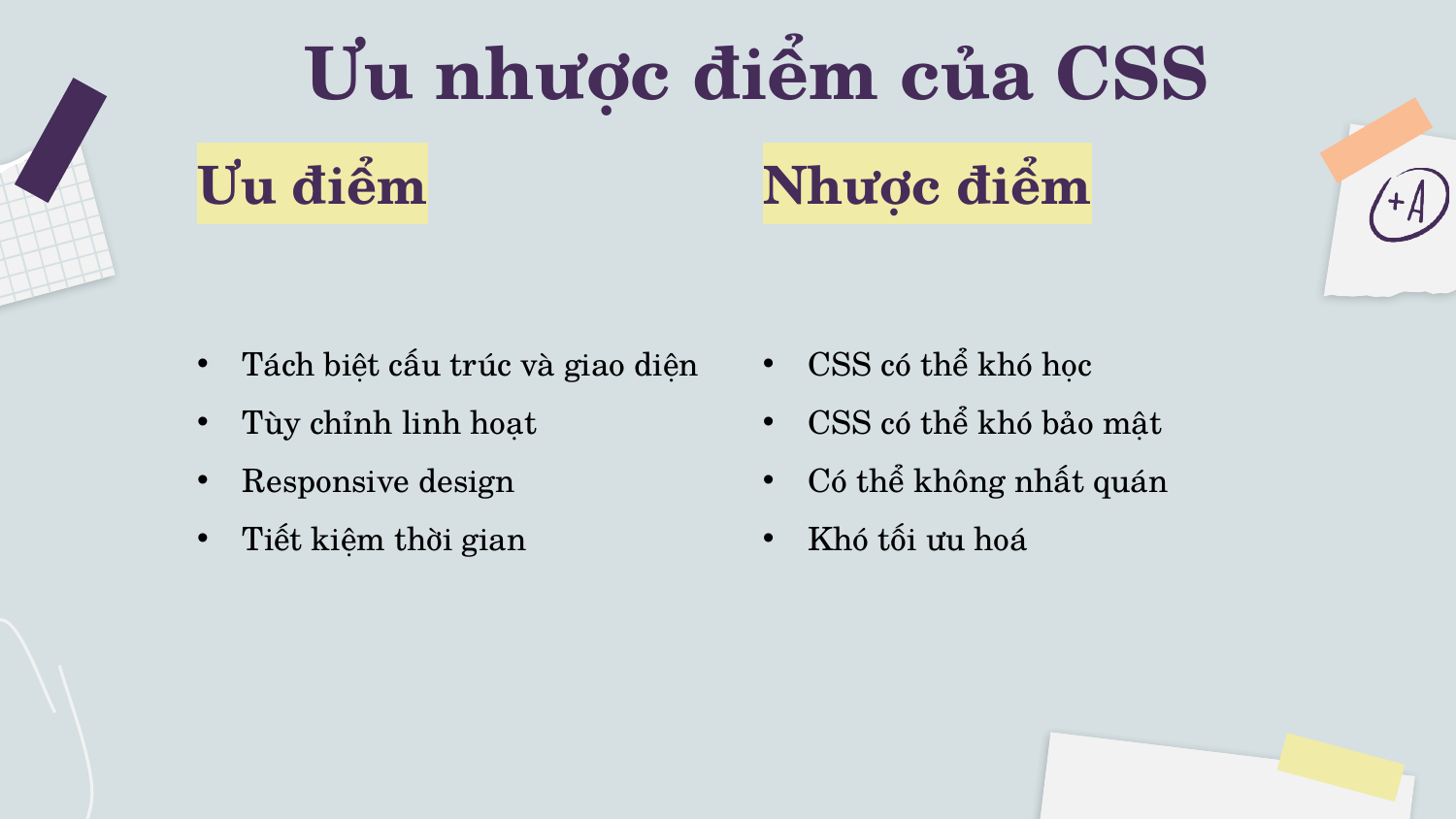

# Ưu nhược điểm của CSS
Ưu điểm
Nhược điểm
Tách biệt cấu trúc và giao diện
Tùy chỉnh linh hoạt
Responsive design
Tiết kiệm thời gian
CSS có thể khó học
CSS có thể khó bảo mật
Có thể không nhất quán
Khó tối ưu hoá